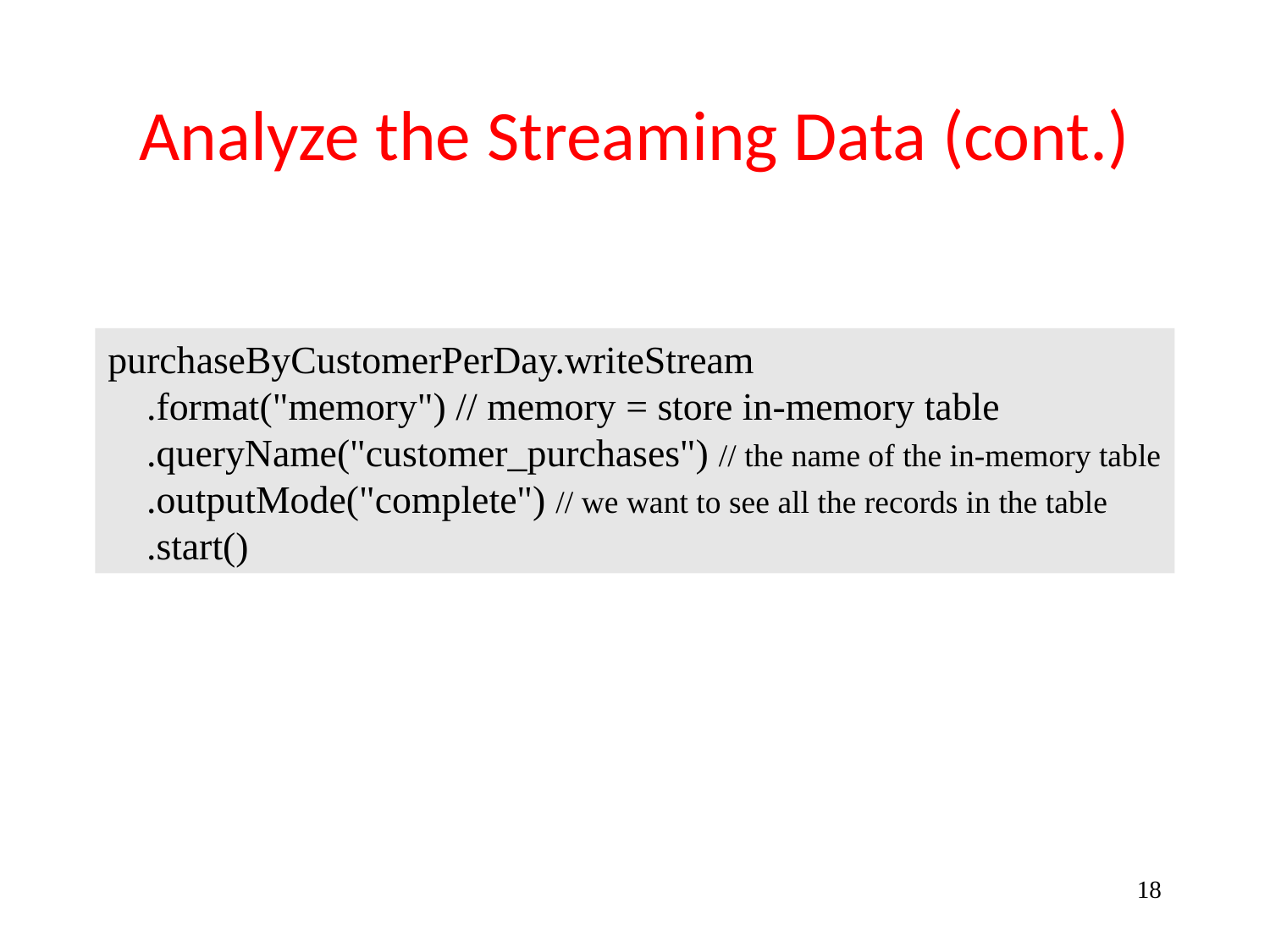

# Analyze the Streaming Data (cont.)

purchaseByCustomerPerDay.writeStream
    .format("memory") // memory = store in-memory table
    .queryName("customer_purchases") // the name of the in-memory table
    .outputMode("complete") // we want to see all the records in the table
    .start()
18